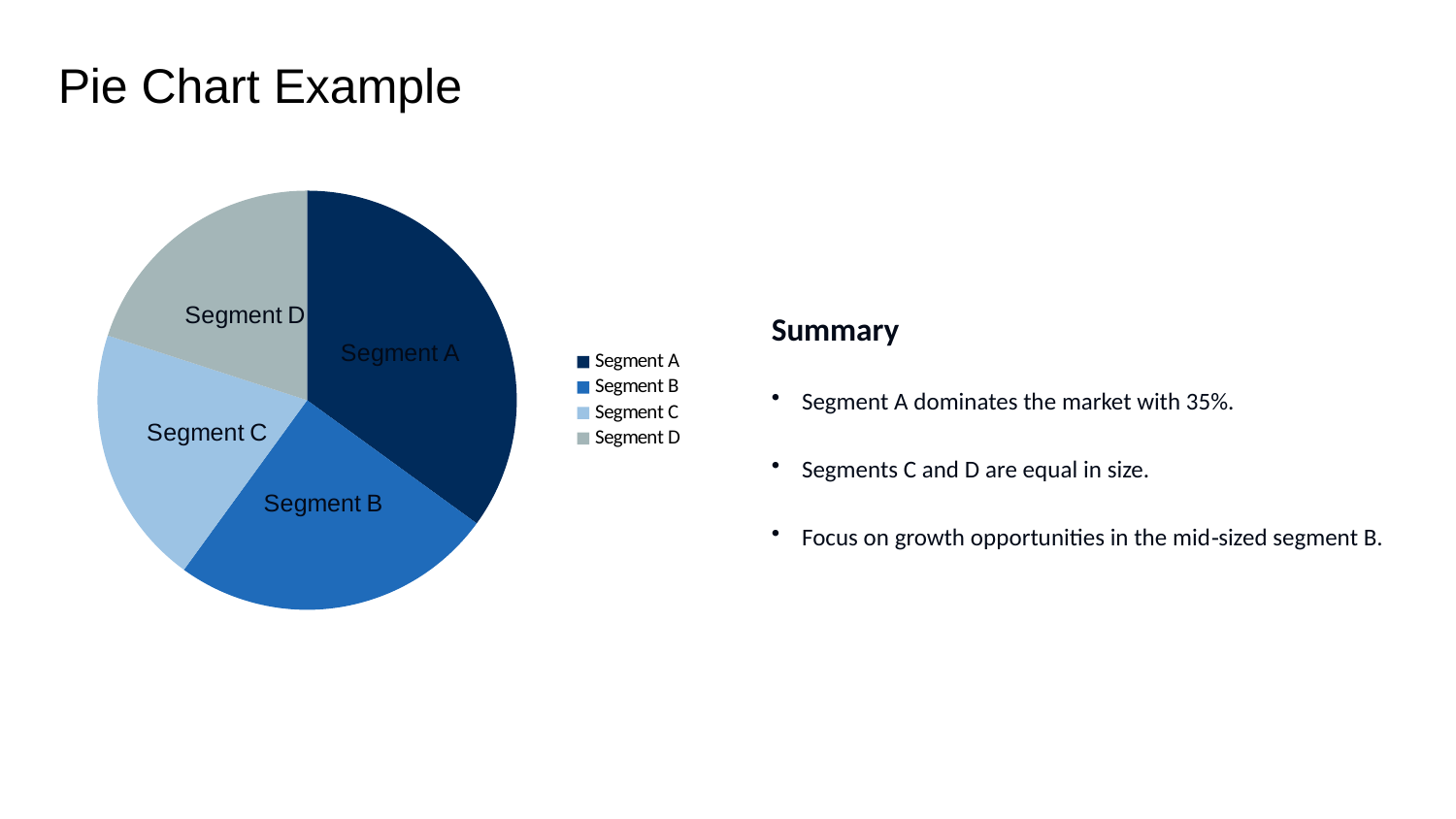

Pie Chart Example

### Chart

| Category | Market Share |
|---|---|
| Segment A | 35.0 |
| Segment B | 25.0 |
| Segment C | 20.0 |
| Segment D | 20.0 |
Summary

Segment A dominates the market with 35%.

Segments C and D are equal in size.

Focus on growth opportunities in the mid‑sized segment B.